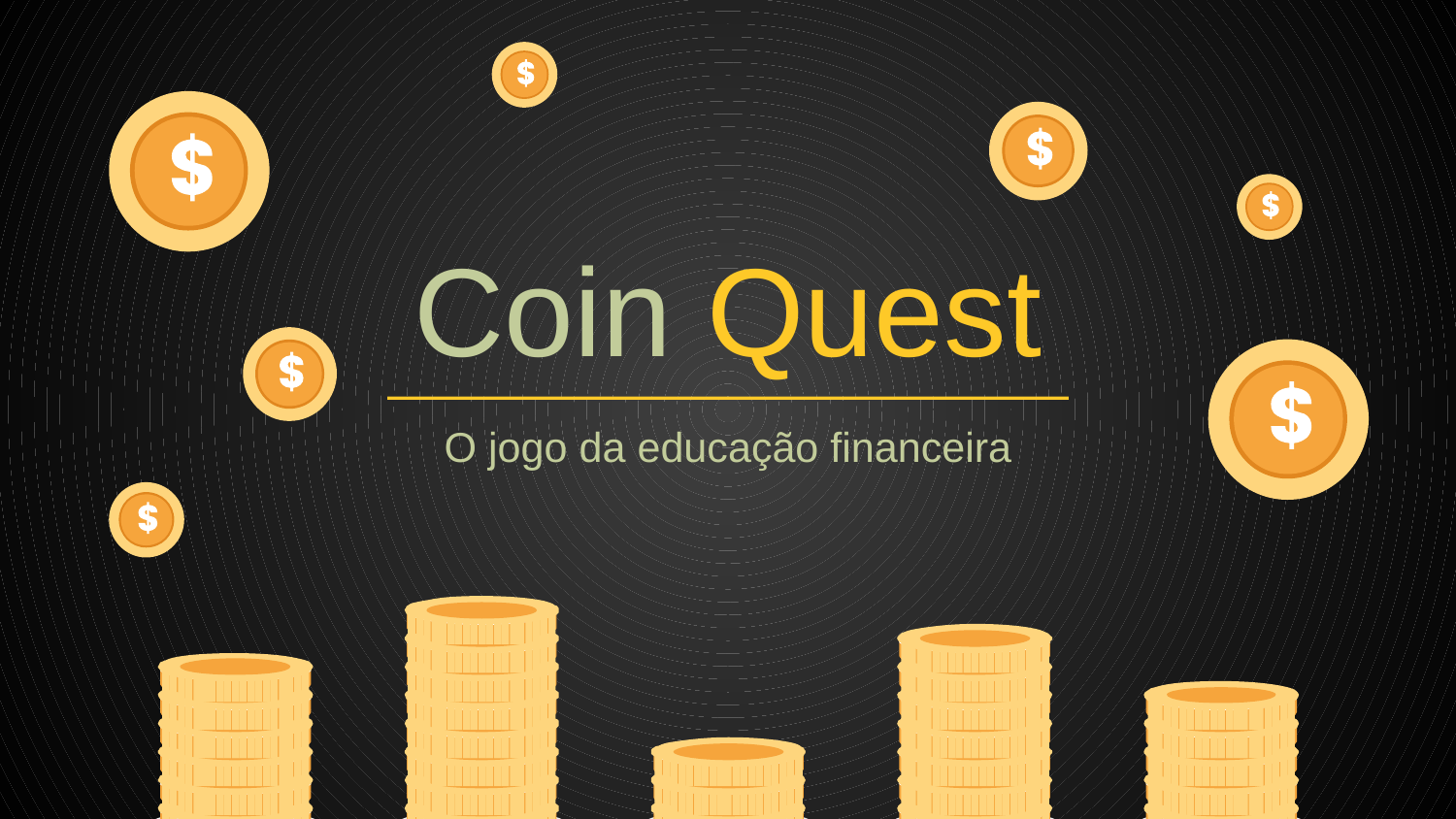

# Coin Quest

O jogo da educação financeira